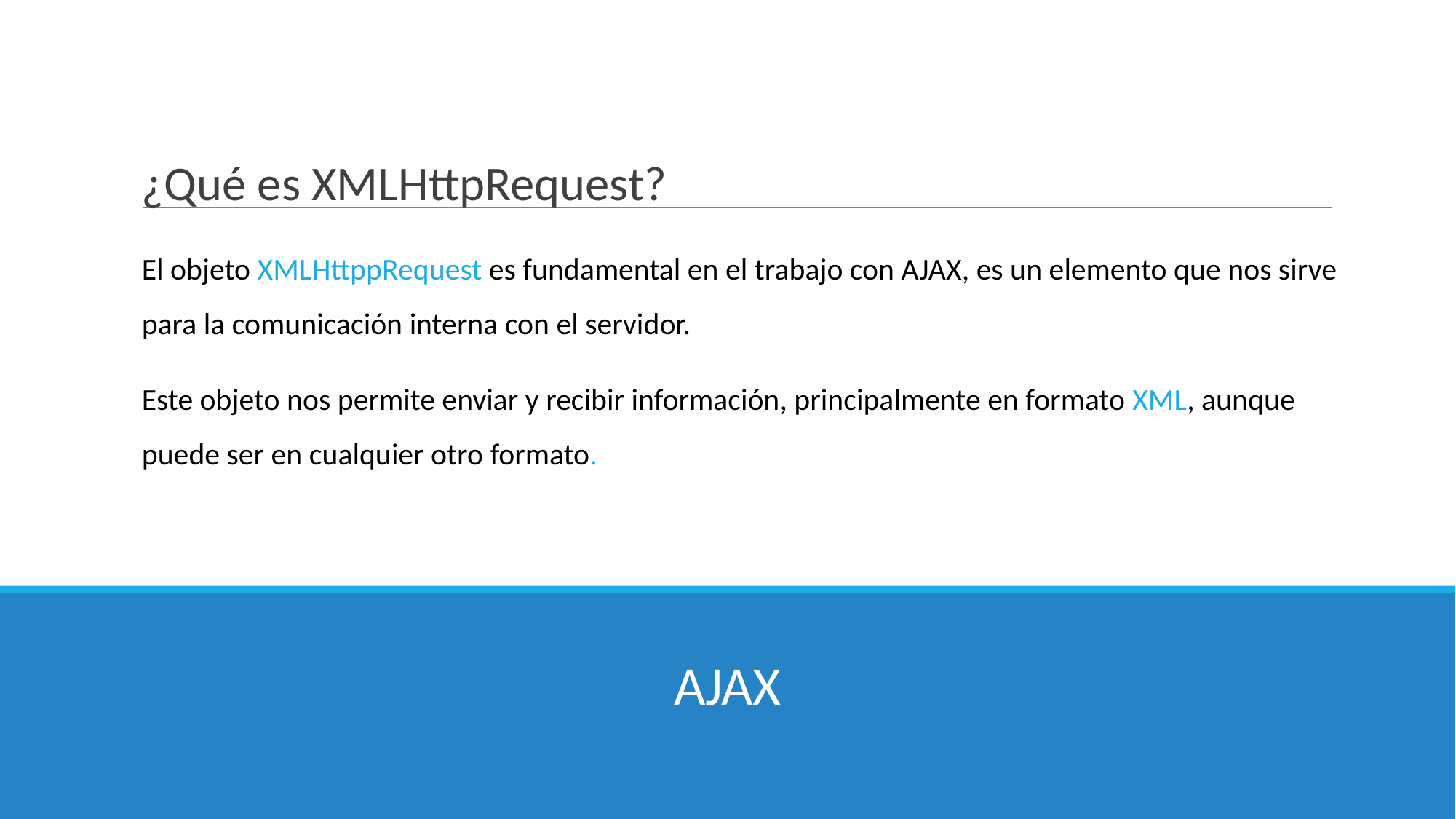

¿Qué es XMLHttpRequest?
El objeto XMLHttppRequest es fundamental en el trabajo con AJAX, es un elemento que nos sirve para la comunicación interna con el servidor.
Este objeto nos permite enviar y recibir información, principalmente en formato XML, aunque puede ser en cualquier otro formato.

# AJAX
6